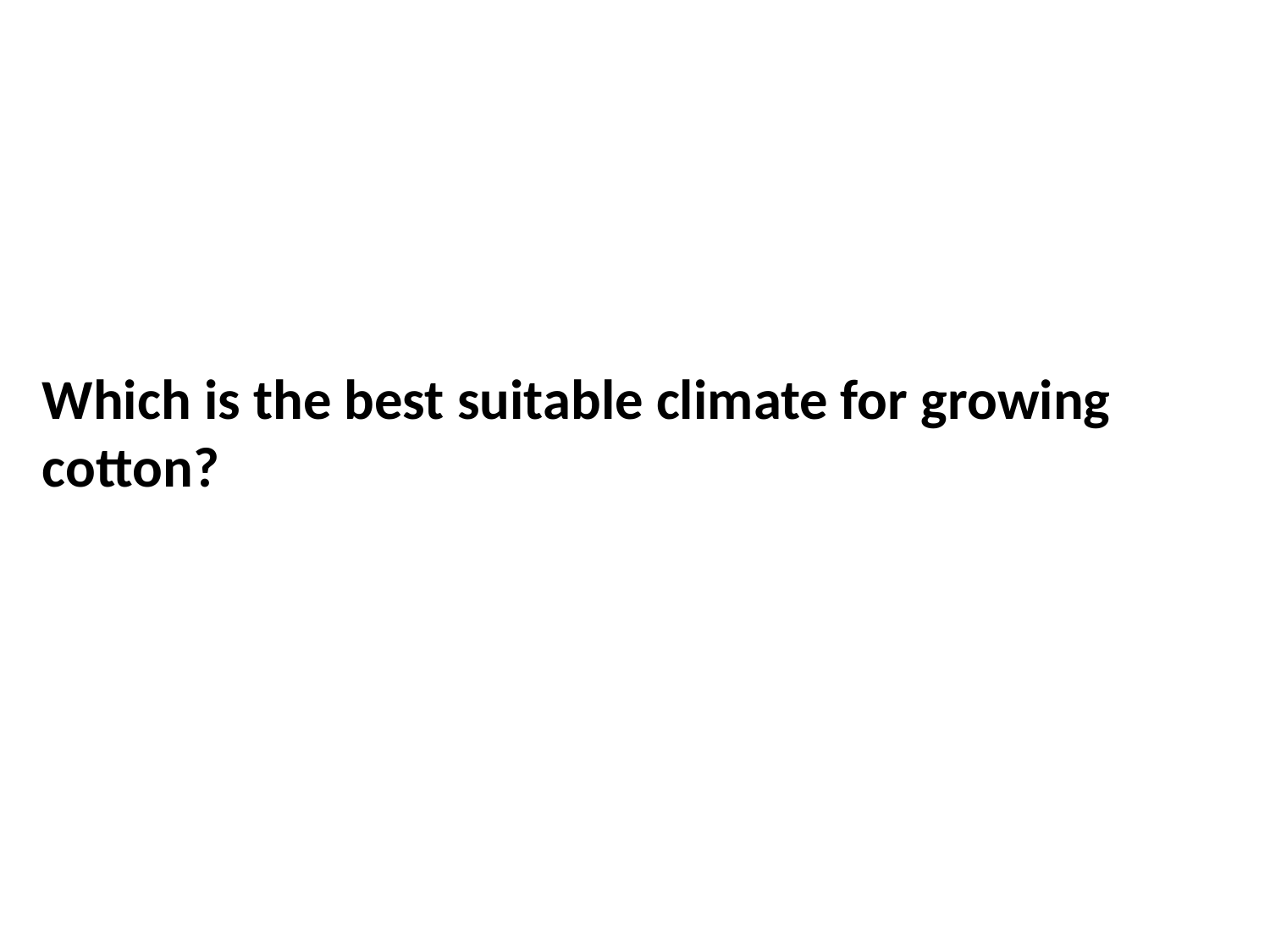

Which is the best suitable climate for growing cotton?